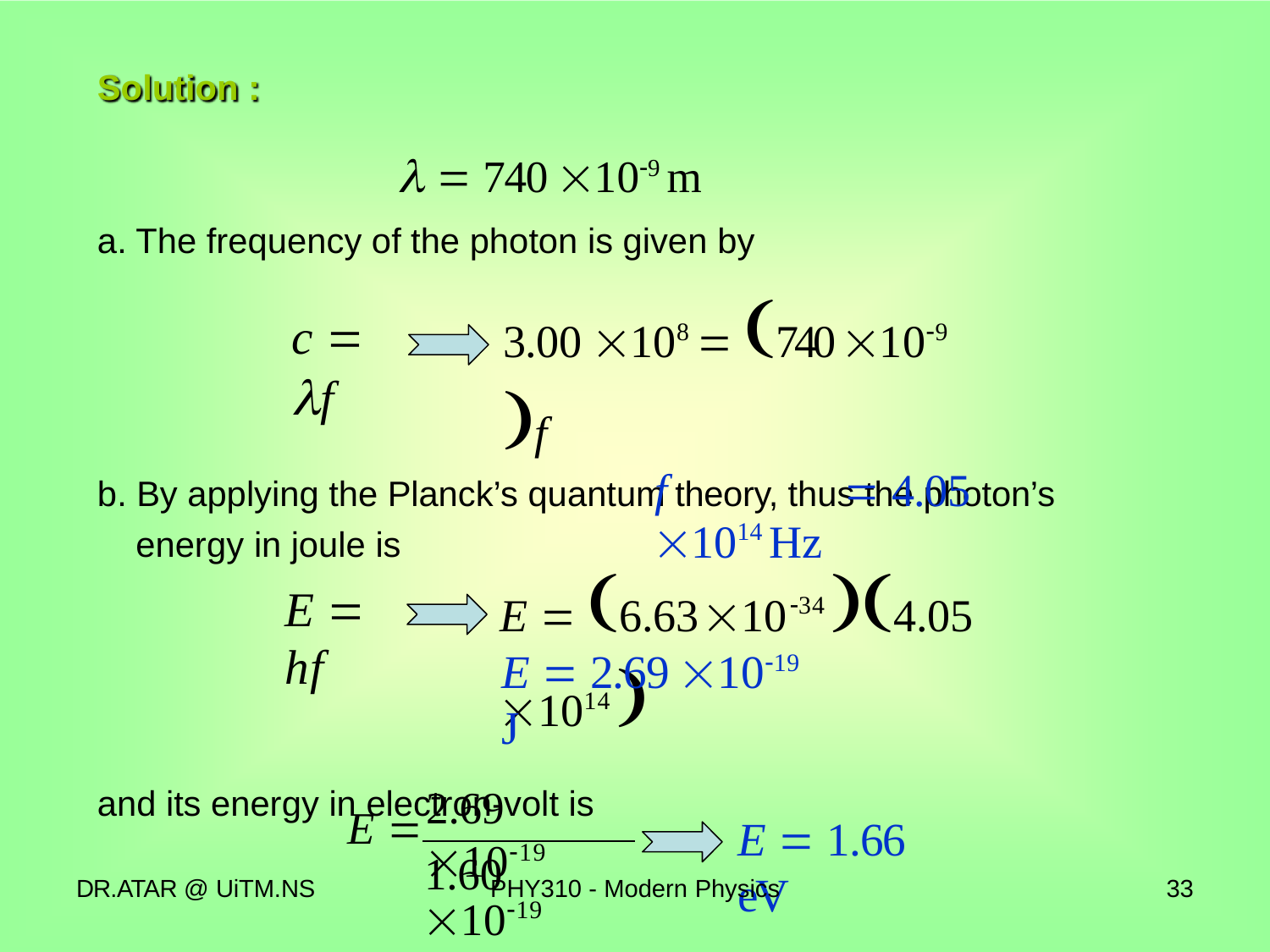

Solution :

λ = 740 ×10−9 m
a. The frequency of the photon is given by
3.00 ×108 = (740 ×10−9 )f
f	= 4.05 ×1014 Hz
c = λf

b. By applying the Planck’s quantum theory, thus the photon’s
energy in joule is
E = hf
E = (6.63×10−34 )(4.05 ×1014 )

E = 2.69 ×10−19 J
and its energy in electron-volt is
2.69 ×10−19
E =
1.60 ×10−19
E = 1.66 eV

DR.ATAR @ UiTM.NS
PHY310 - Modern Physics
33